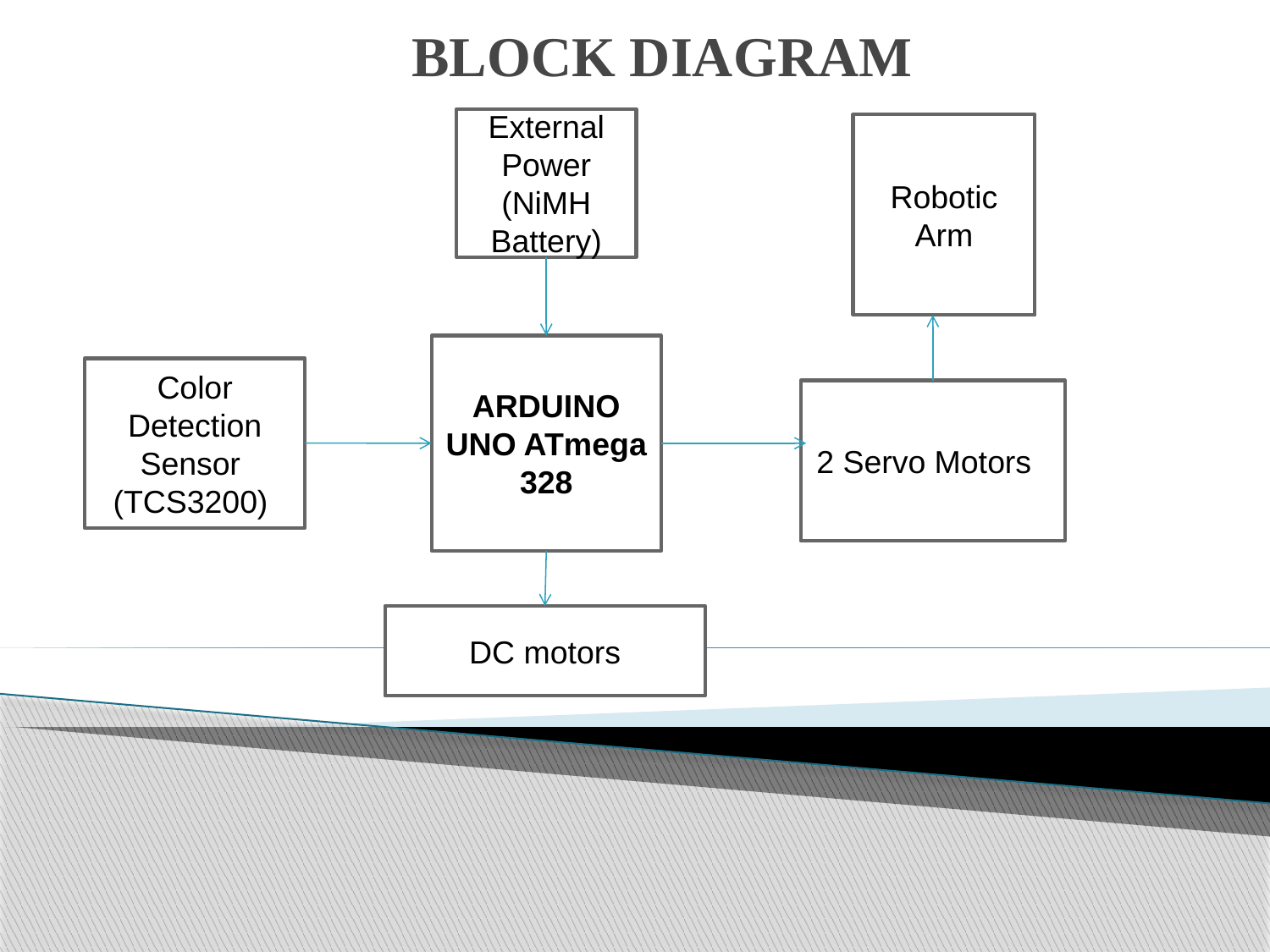

# BLOCK DIAGRAM
External Power
(NiMH Battery)
Robotic Arm
ARDUINO UNO ATmega 328
Color Detection Sensor
(TCS3200)
2 Servo Motors
DC motors